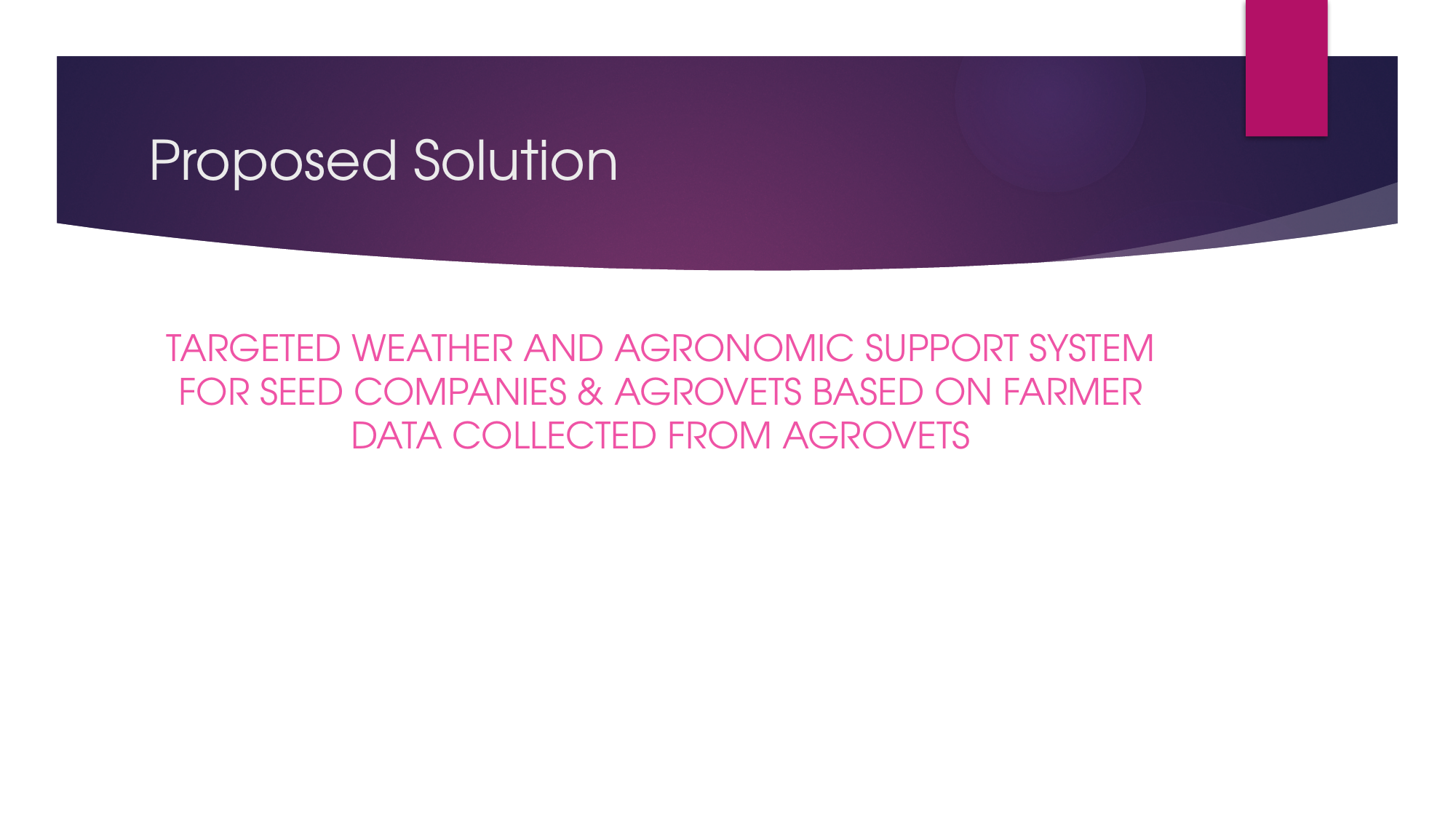

# Proposed Solution
Targeted weather and agronomic support system for seed companies & agrovets based on farmer data collected from agrovets